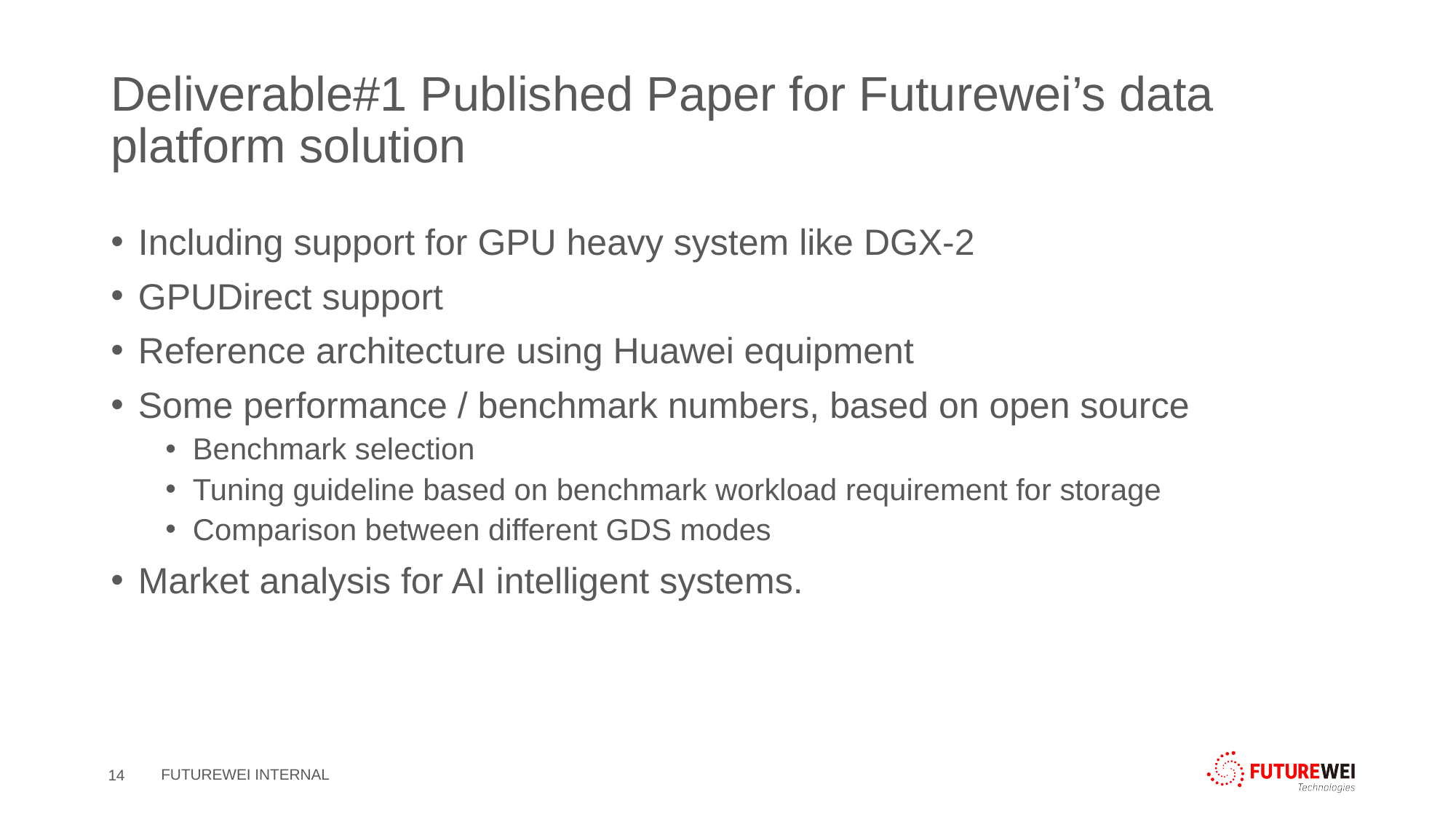

# Deliverable#1 Published Paper for Futurewei’s data platform solution
Including support for GPU heavy system like DGX-2
GPUDirect support
Reference architecture using Huawei equipment
Some performance / benchmark numbers, based on open source
Benchmark selection
Tuning guideline based on benchmark workload requirement for storage
Comparison between different GDS modes
Market analysis for AI intelligent systems.

14
FUTUREWEI INTERNAL